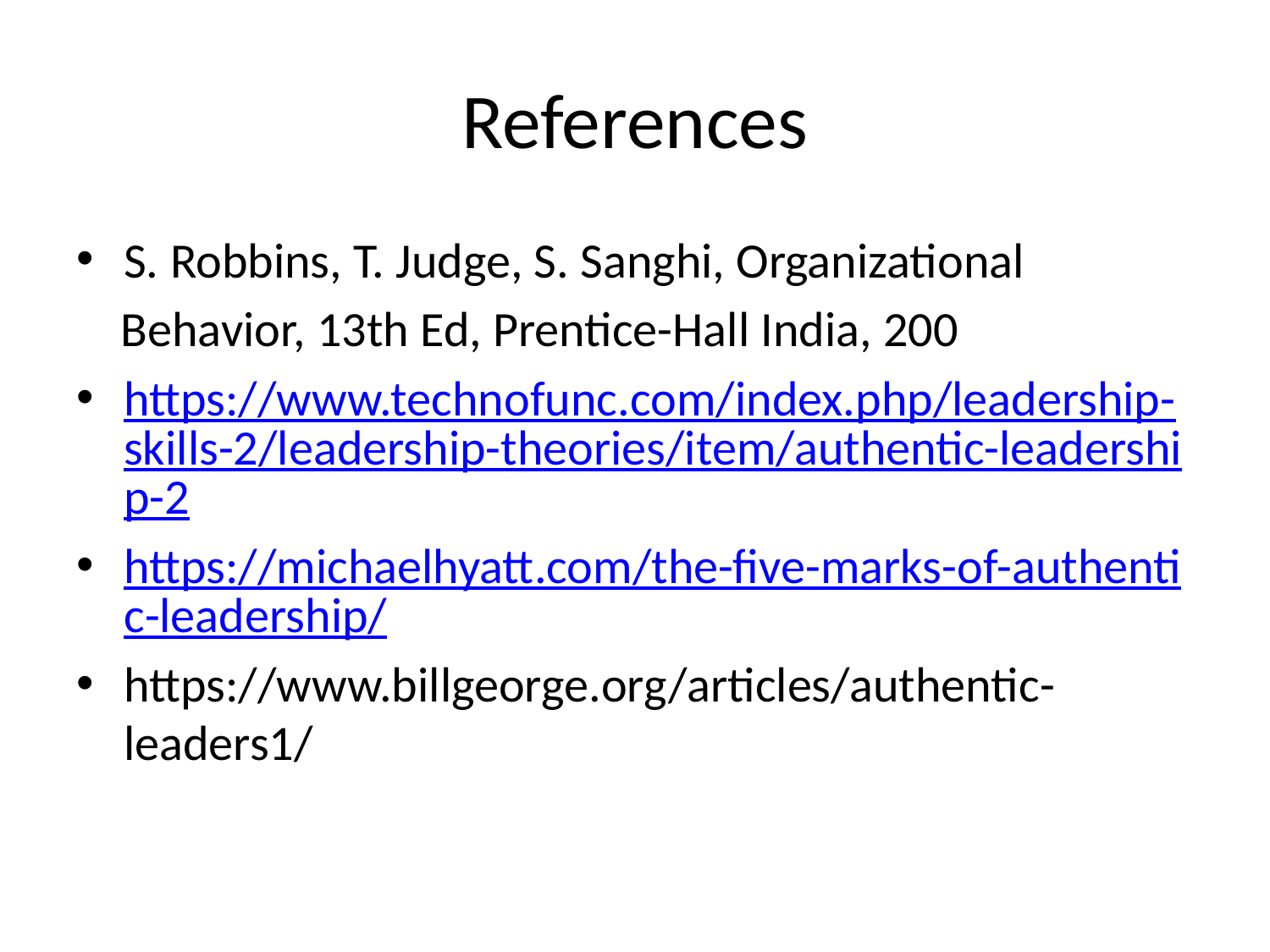

# References
S. Robbins, T. Judge, S. Sanghi, Organizational
    Behavior, 13th Ed, Prentice-Hall India, 200
https://www.technofunc.com/index.php/leadership-skills-2/leadership-theories/item/authentic-leadership-2
https://michaelhyatt.com/the-five-marks-of-authentic-leadership/
https://www.billgeorge.org/articles/authentic-leaders1/